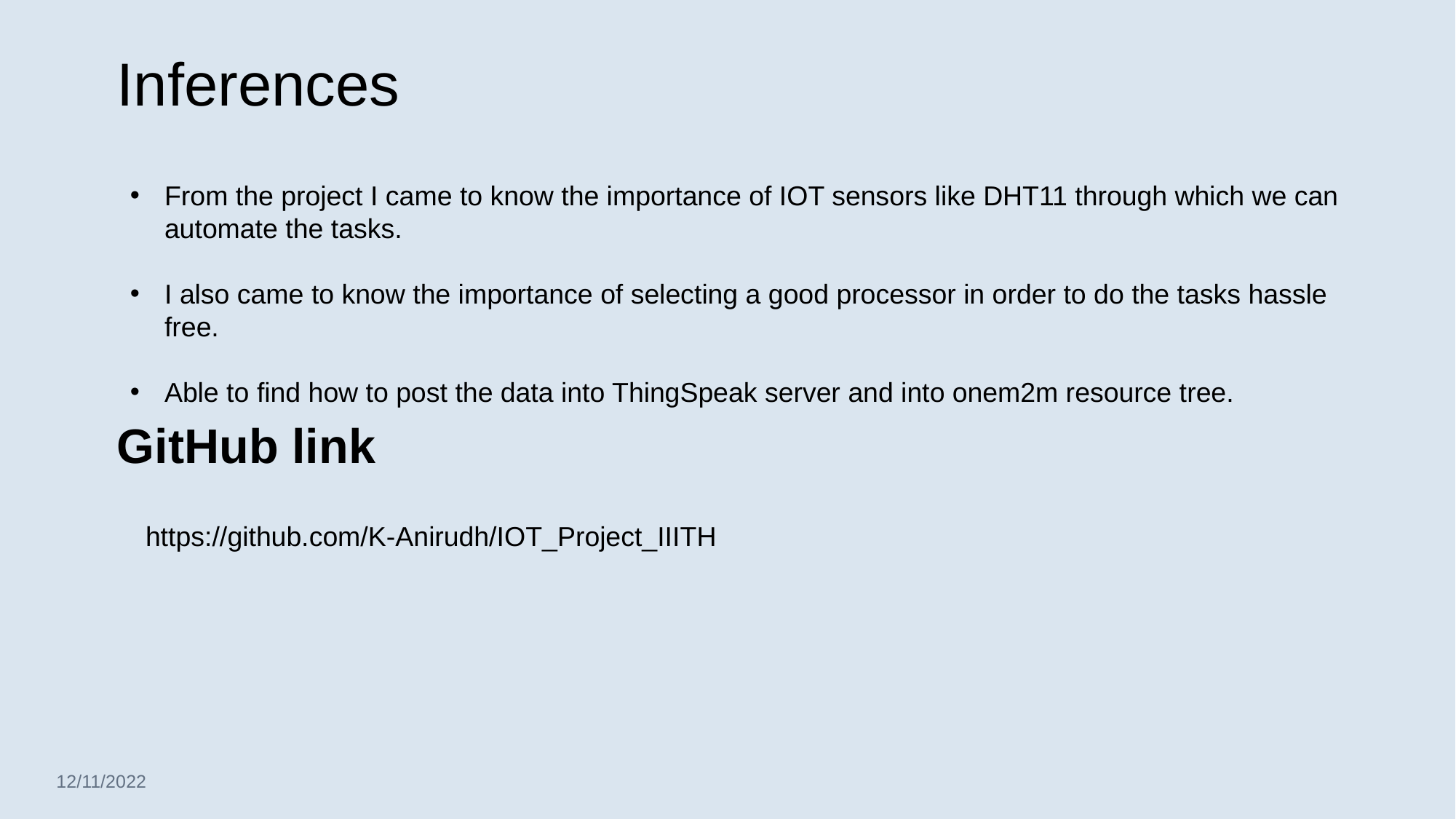

Inferences
From the project I came to know the importance of IOT sensors like DHT11 through which we can automate the tasks.

I also came to know the importance of selecting a good processor in order to do the tasks hassle free.

Able to find how to post the data into ThingSpeak server and into onem2m resource tree.

GitHub link
https://github.com/K-Anirudh/IOT_Project_IIITH
12/11/2022